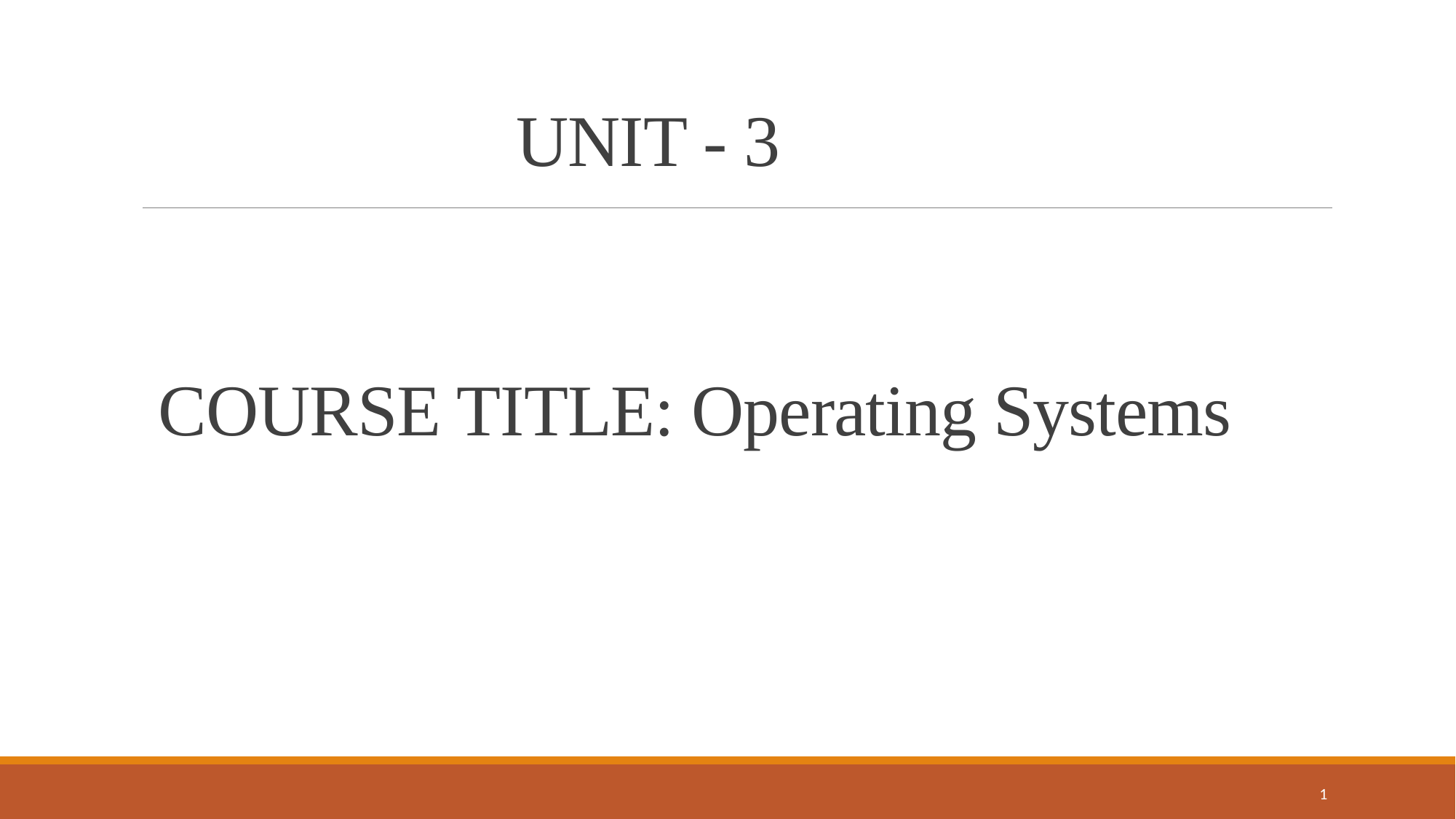

# COURSE TITLE: Operating Systems
UNIT - 3
1